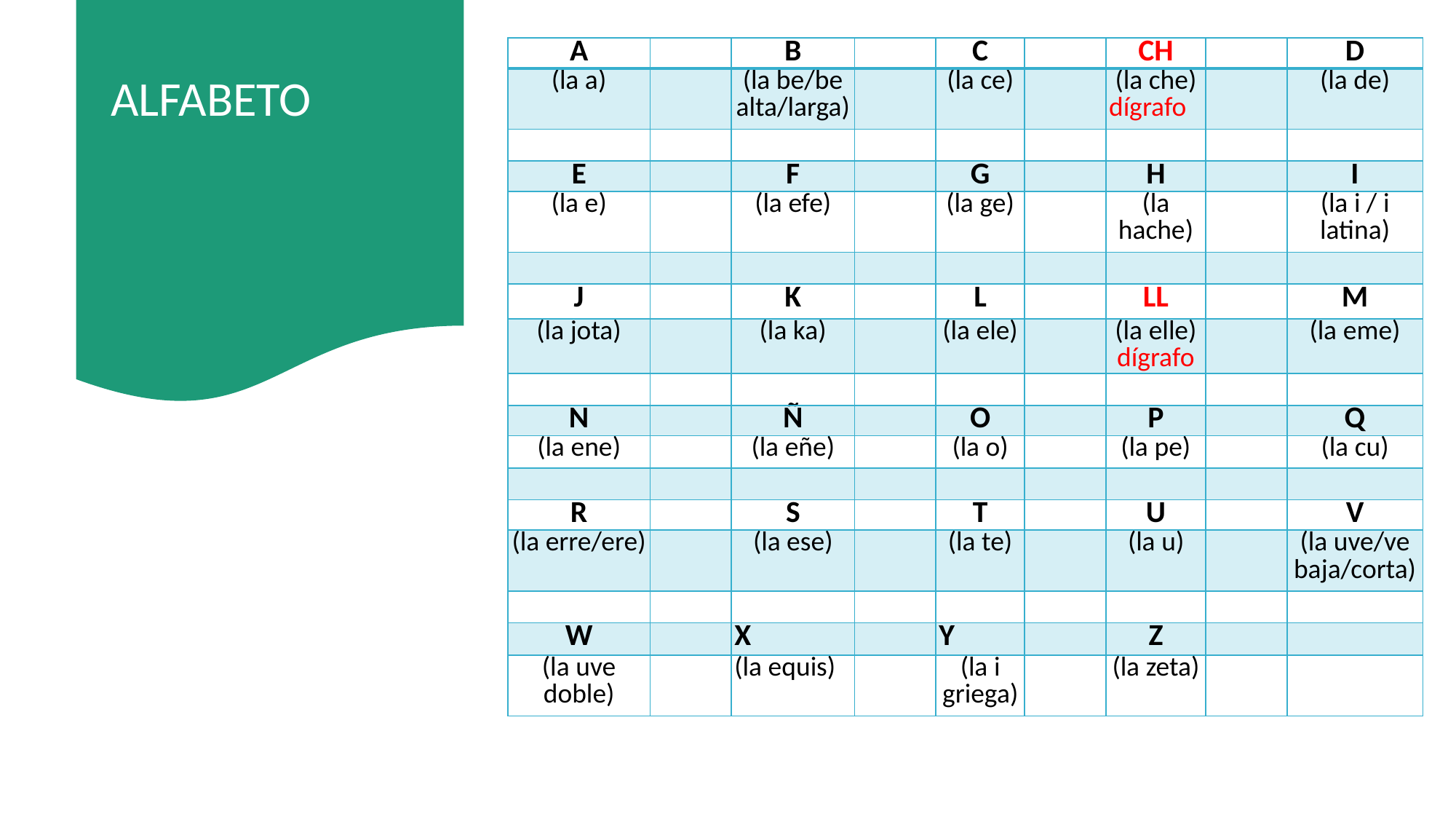

ALFABETO

| A |  | B |  | C |  | CH |  | D |
| --- | --- | --- | --- | --- | --- | --- | --- | --- |
| (la a) |  | (la be/be alta/larga) |  | (la ce) |  | (la che) dígrafo |  | (la de) |
|  |  |  |  |  |  |  |  |  |
| E |  | F |  | G |  | H |  | I |
| (la e) |  | (la efe) |  | (la ge) |  | (la hache) |  | (la i / i latina) |
|  |  |  |  |  |  |  |  |  |
| J |  | K |  | L |  | LL |  | M |
| (la jota) |  | (la ka) |  | (la ele) |  | (la elle) dígrafo |  | (la eme) |
|  |  |  |  |  |  |  |  |  |
| N |  | Ñ |  | O |  | P |  | Q |
| (la ene) |  | (la eñe) |  | (la o) |  | (la pe) |  | (la cu) |
|  |  |  |  |  |  |  |  |  |
| R |  | S |  | T |  | U |  | V |
| (la erre/ere) |  | (la ese) |  | (la te) |  | (la u) |  | (la uve/ve baja/corta) |
|  |  |  |  |  |  |  |  |  |
| W |  | X |  | Y |  | Z |  |  |
| (la uve doble) |  | (la equis) |  | (la i griega) |  | (la zeta) |  |  |